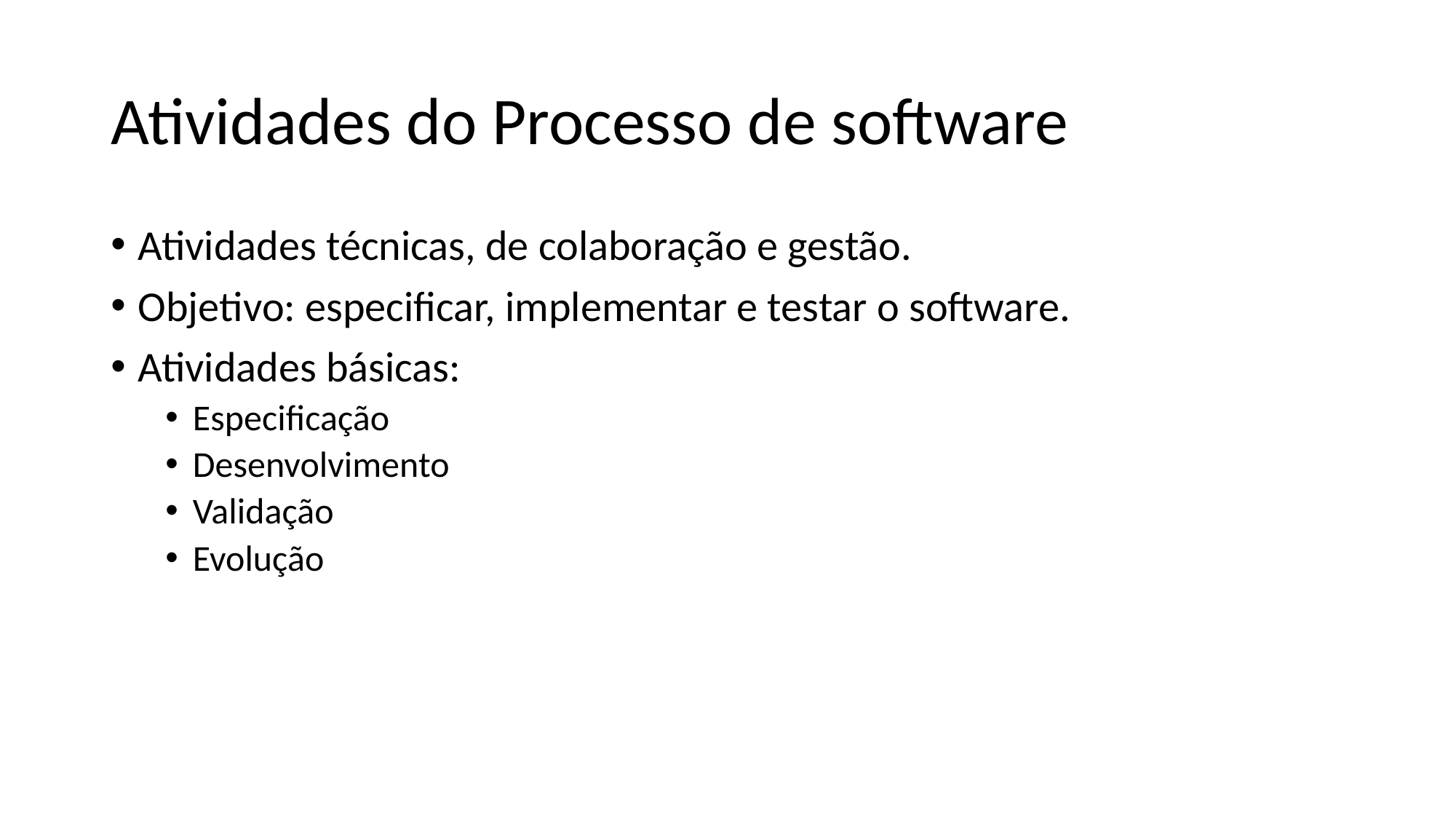

# Atividades do Processo de software
Atividades técnicas, de colaboração e gestão.
Objetivo: especificar, implementar e testar o software.
Atividades básicas:
Especificação
Desenvolvimento
Validação
Evolução